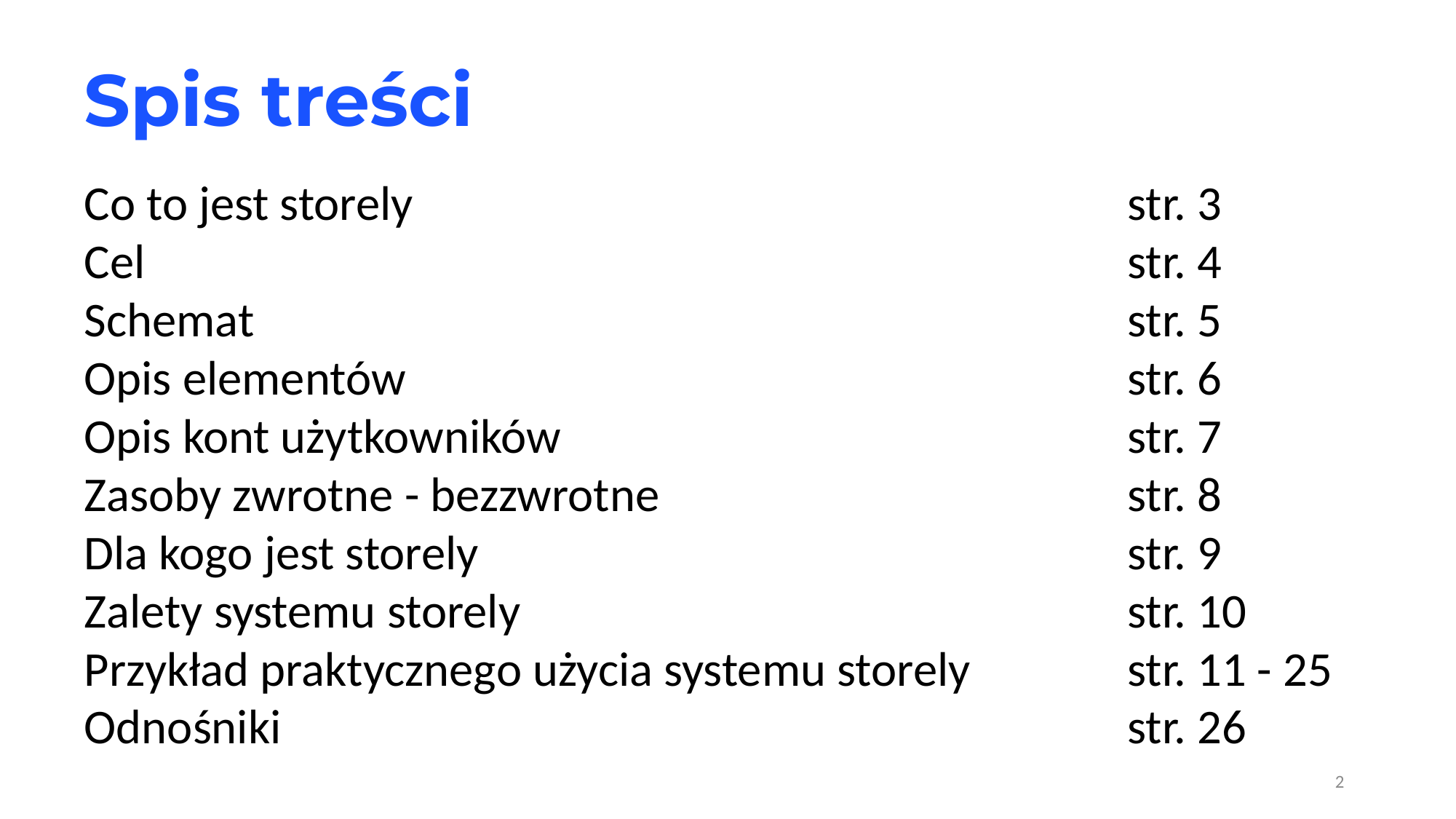

# Spis treści
Co to jest storely
Cel
Schemat
Opis elementów
Opis kont użytkowników
Zasoby zwrotne - bezzwrotne
Dla kogo jest storely
Zalety systemu storely
Przykład praktycznego użycia systemu storely
Odnośniki

  str. 3
  str. 4
  str. 5
  str. 6
  str. 7
  str. 8
  str. 9
  str. 10
  str. 11 - 25
  str. 26
2